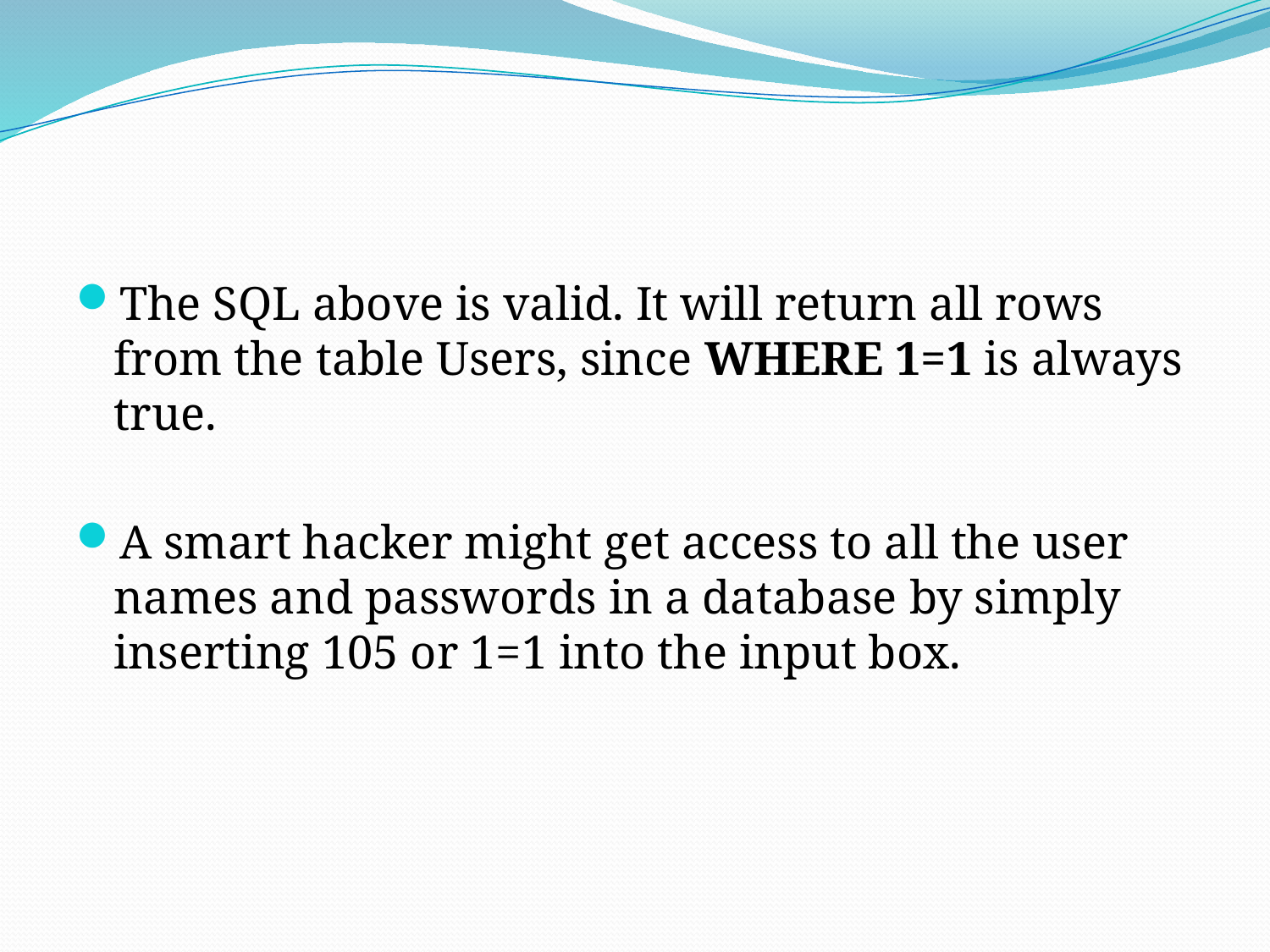

The SQL above is valid. It will return all rows from the table Users, since WHERE 1=1 is always true.

A smart hacker might get access to all the user names and passwords in a database by simply inserting 105 or 1=1 into the input box.